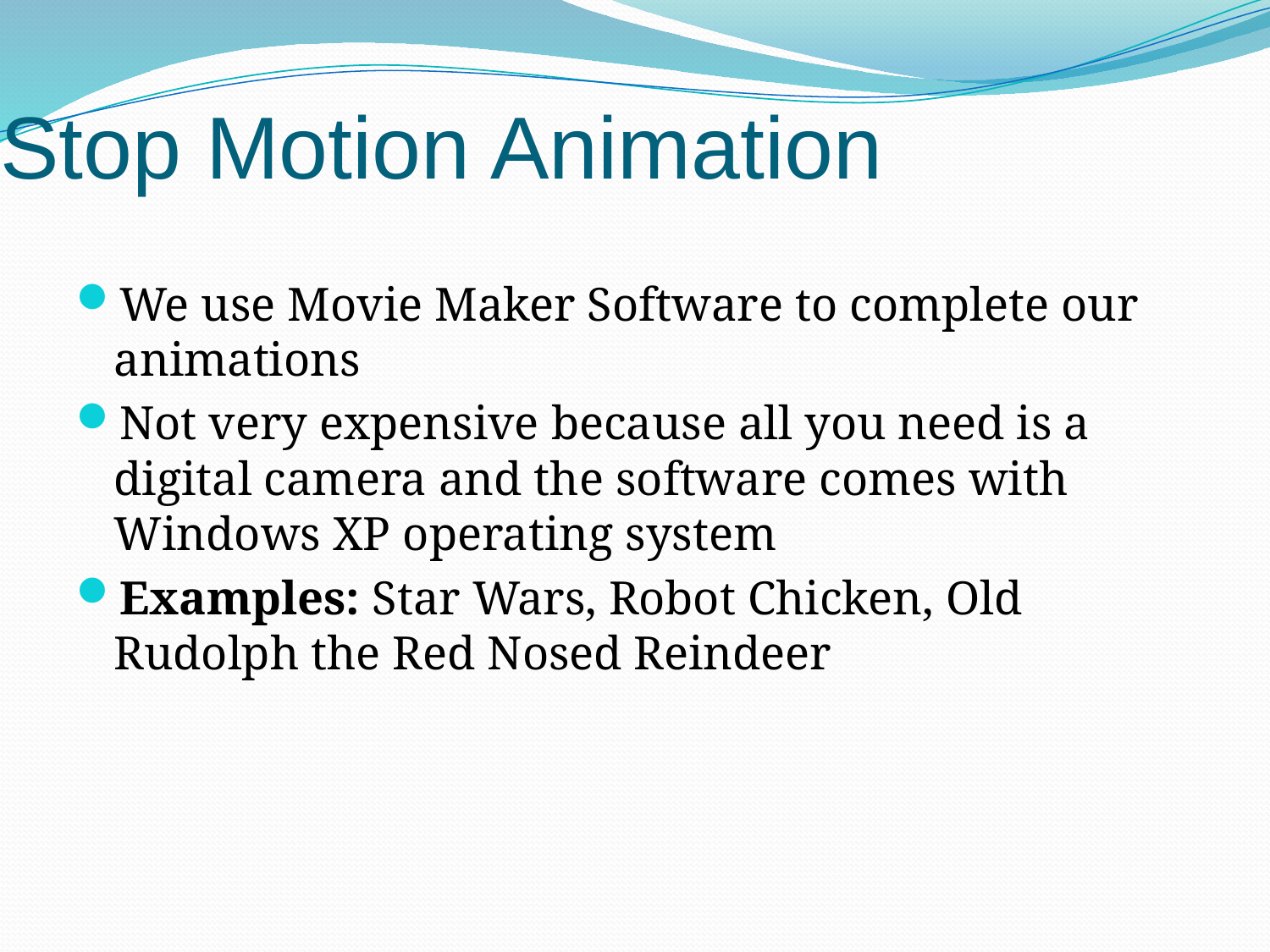

# Stop Motion Animation
We use Movie Maker Software to complete our animations
Not very expensive because all you need is a digital camera and the software comes with Windows XP operating system
Examples: Star Wars, Robot Chicken, Old Rudolph the Red Nosed Reindeer